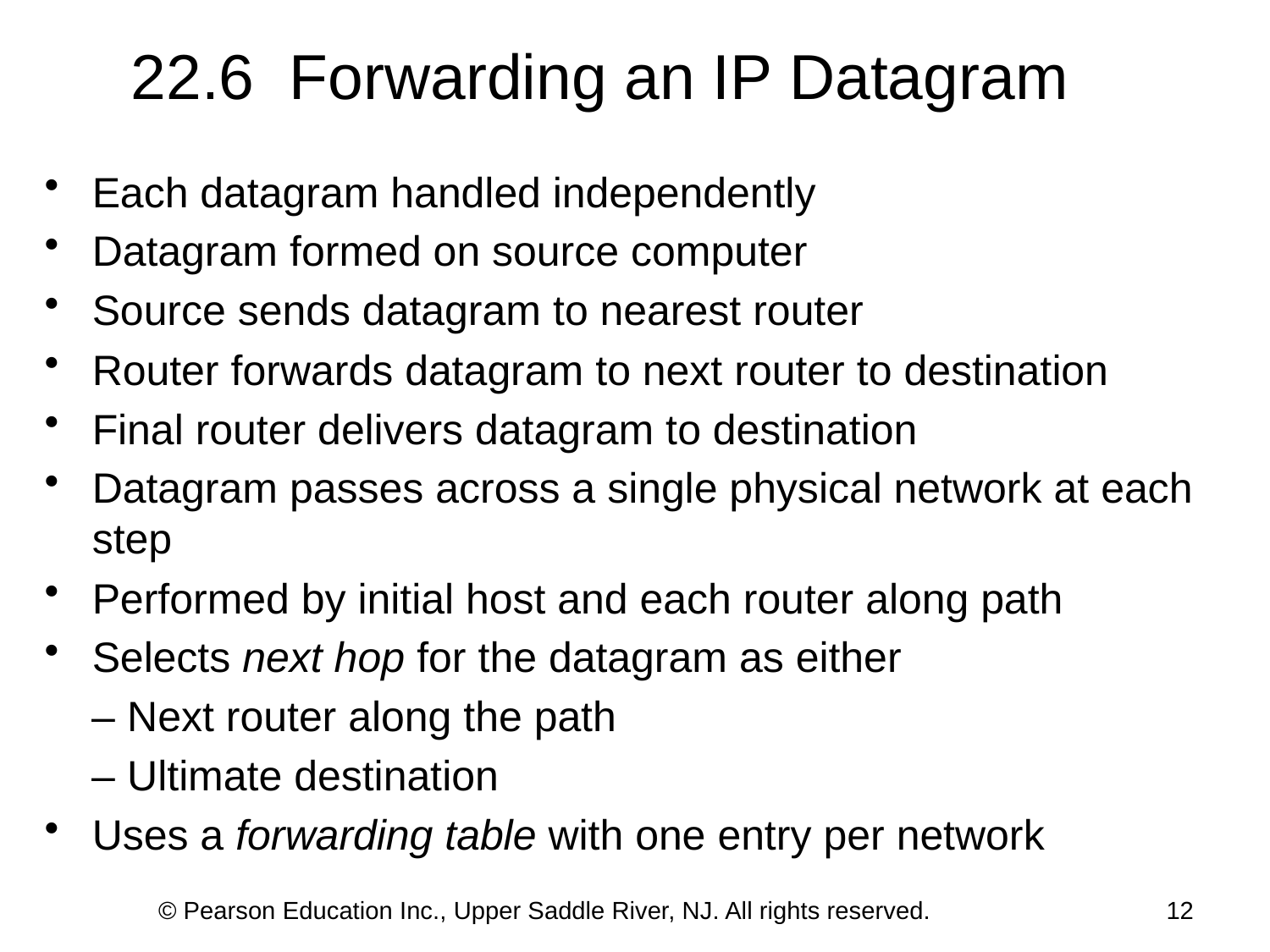

# 22.6  Forwarding an IP Datagram
Each datagram handled independently
Datagram formed on source computer
Source sends datagram to nearest router
Router forwards datagram to next router to destination
Final router delivers datagram to destination
Datagram passes across a single physical network at each step
Performed by initial host and each router along path
Selects next hop for the datagram as either
    – Next router along the path
    – Ultimate destination
Uses a forwarding table with one entry per network
© Pearson Education Inc., Upper Saddle River, NJ. All rights reserved.
12